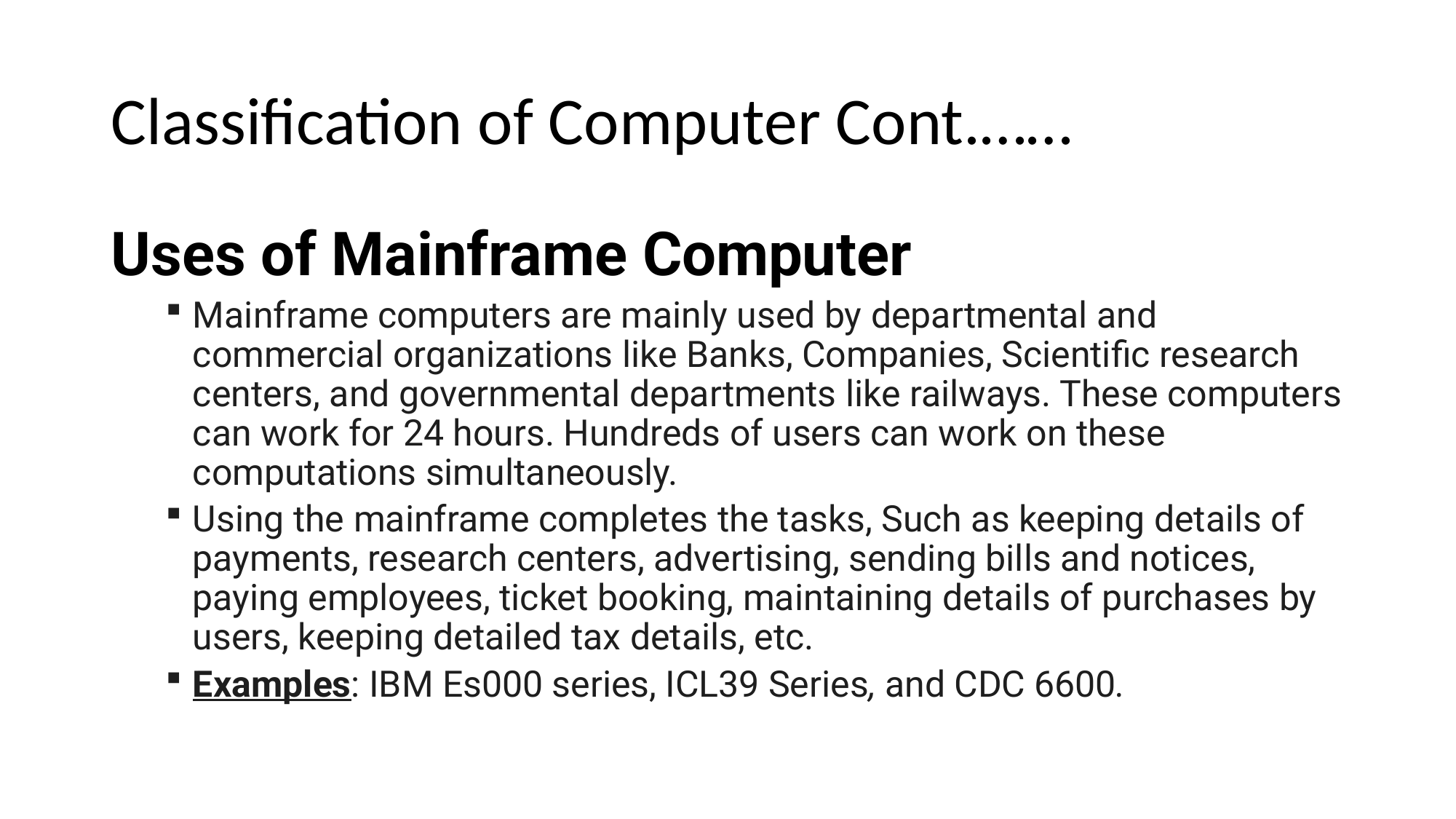

# Classification of Computer Cont.……
Uses of Mainframe Computer
Mainframe computers are mainly used by departmental and commercial organizations like Banks, Companies, Scientific research centers, and governmental departments like railways. These computers can work for 24 hours. Hundreds of users can work on these computations simultaneously.
Using the mainframe completes the tasks, Such as keeping details of payments, research centers, advertising, sending bills and notices, paying employees, ticket booking, maintaining details of purchases by users, keeping detailed tax details, etc.
Examples: IBM Es000 series, ICL39 Series, and CDC 6600.